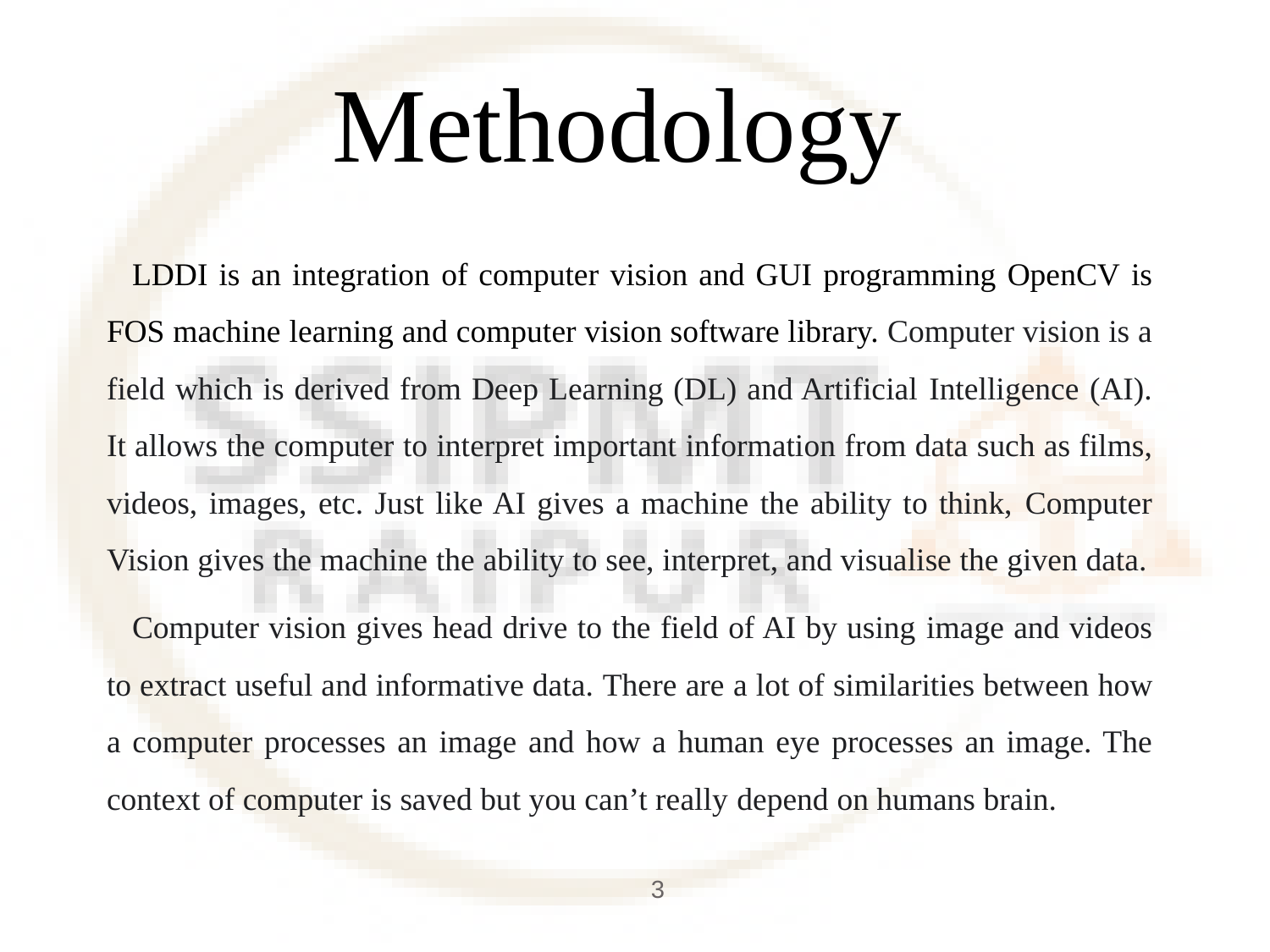

# Methodology
LDDI is an integration of computer vision and GUI programming OpenCV is FOS machine learning and computer vision software library. Computer vision is a field which is derived from Deep Learning (DL) and Artificial Intelligence (AI). It allows the computer to interpret important information from data such as films, videos, images, etc. Just like AI gives a machine the ability to think, Computer Vision gives the machine the ability to see, interpret, and visualise the given data.
Computer vision gives head drive to the field of AI by using image and videos to extract useful and informative data. There are a lot of similarities between how a computer processes an image and how a human eye processes an image. The context of computer is saved but you can’t really depend on humans brain.

3